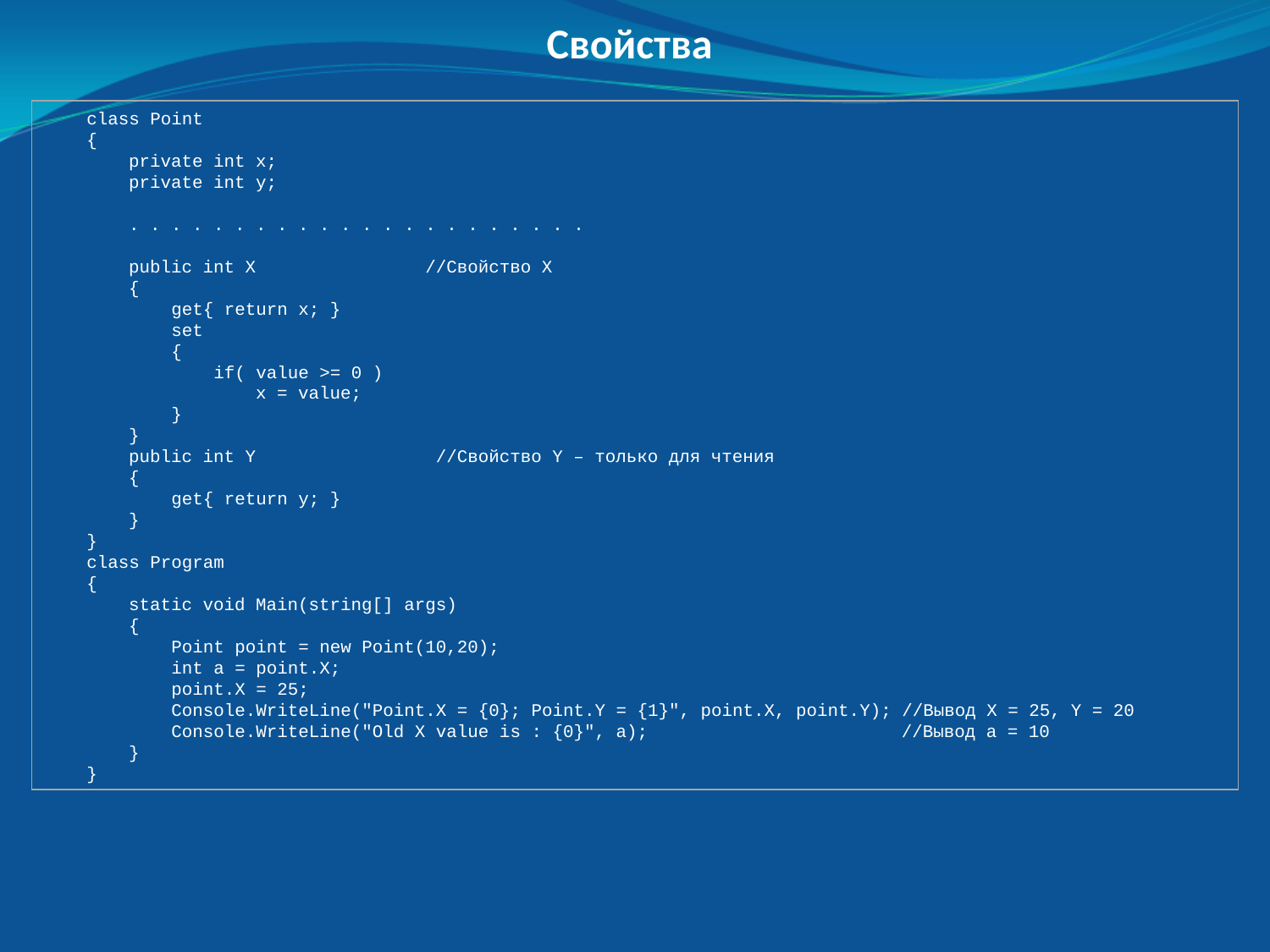

Свойства
    class Point
    {
        private int x;
        private int y;

        . . . . . . . . . . . . . . . . . . . . . .

        public int X		//Свойство Х
        {
            get{ return x; }
            set
            {
                if( value >= 0 )
                    x = value;
            }
        }
        public int Y		 //Свойство Y – только для чтения
        {
            get{ return y; }
        }
    }
    class Program
    {
        static void Main(string[] args)
        {
            Point point = new Point(10,20);
            int a = point.X;
            point.X = 25;
            Console.WriteLine("Point.X = {0}; Point.Y = {1}", point.X, point.Y); //Вывод Х = 25, Y = 20
            Console.WriteLine("Old X value is : {0}", a);                        //Вывод а = 10
        }
    }